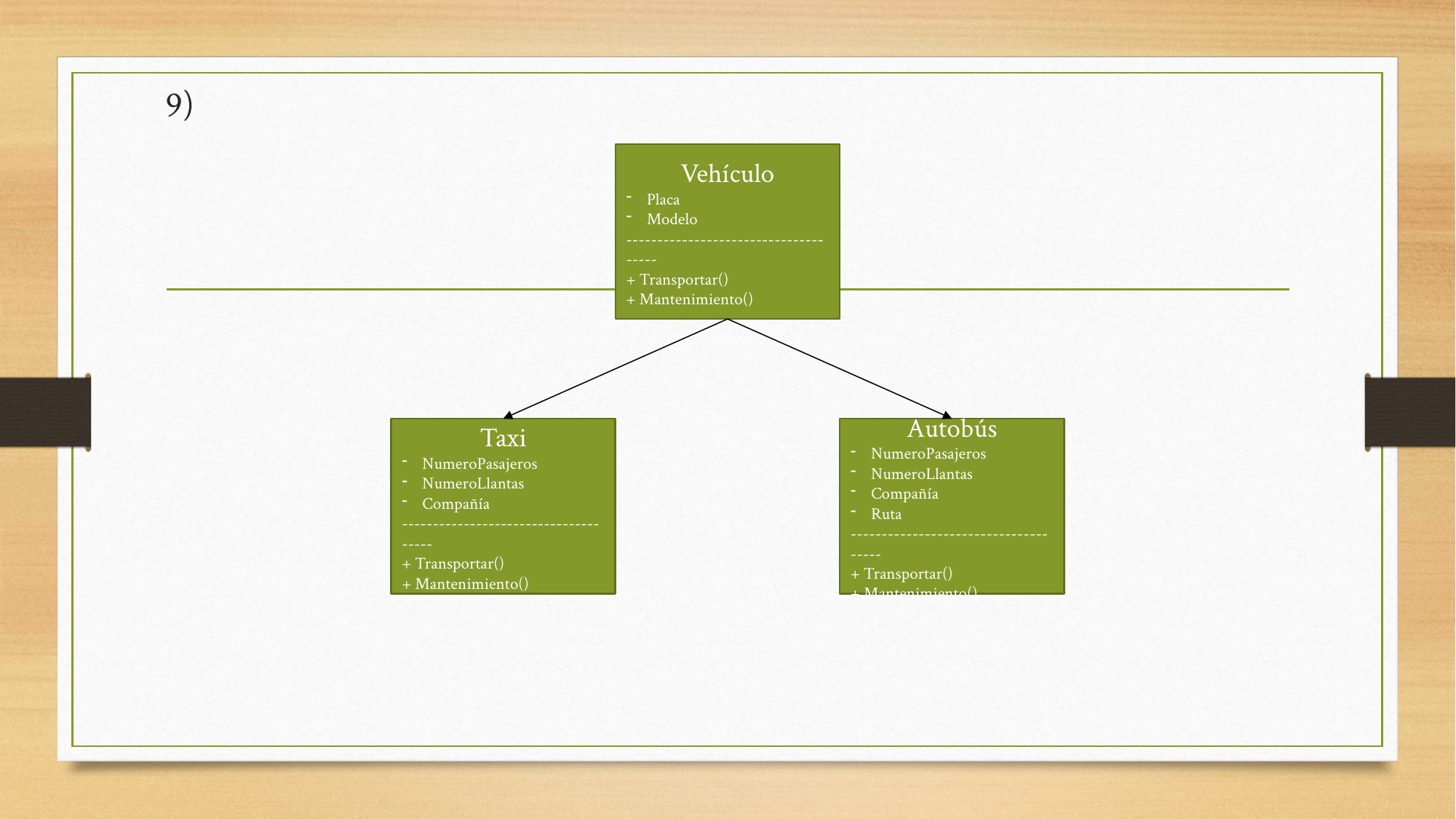

# 9)
Vehículo
Placa
Modelo
-------------------------------------
+ Transportar()
+ Mantenimiento()
Taxi
NumeroPasajeros
NumeroLlantas
Compañía
-------------------------------------
+ Transportar()
+ Mantenimiento()
Autobús
NumeroPasajeros
NumeroLlantas
Compañía
Ruta
-------------------------------------
+ Transportar()
+ Mantenimiento()